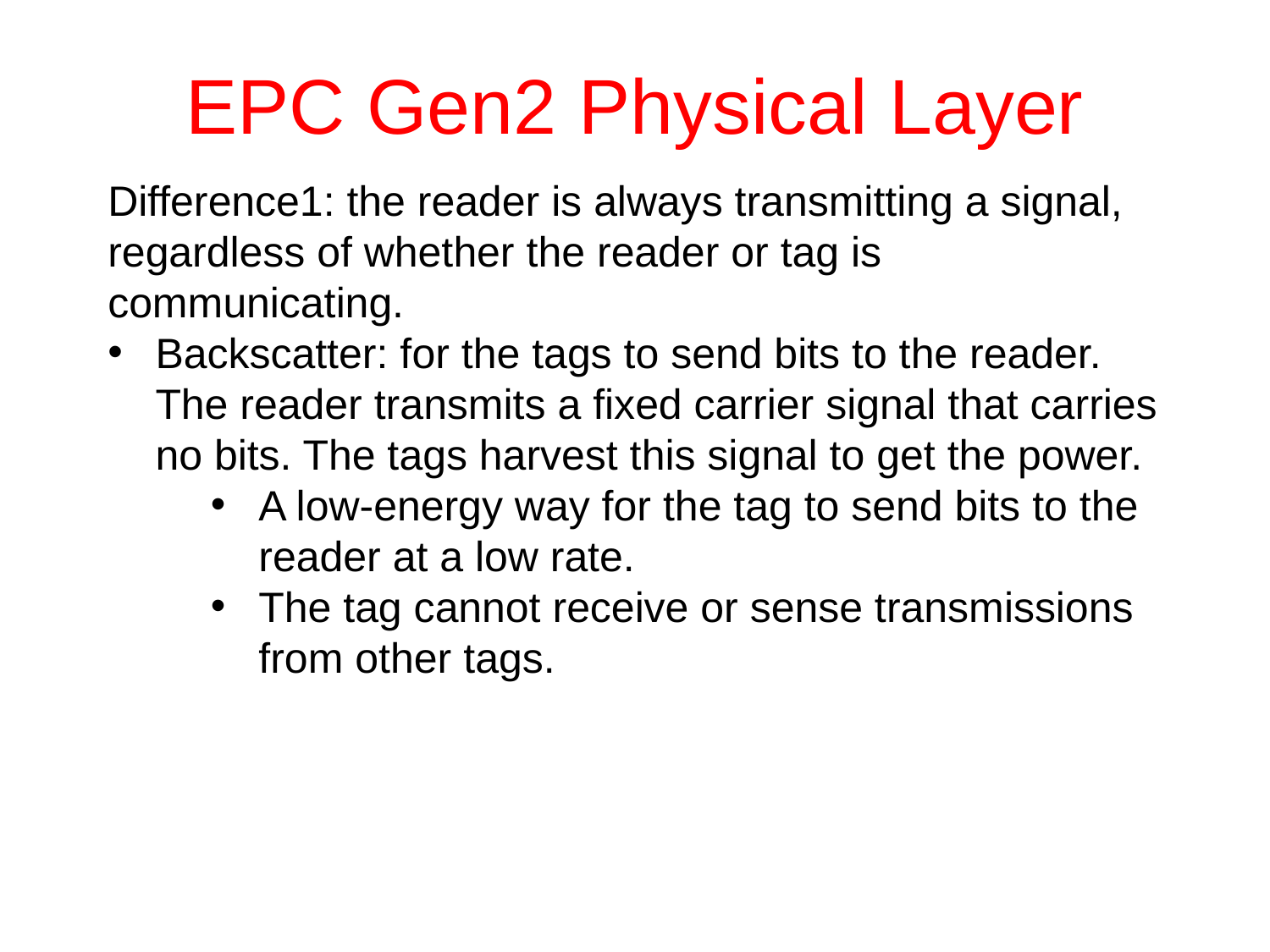

# EPC Gen2 Physical Layer
Difference1: the reader is always transmitting a signal, regardless of whether the reader or tag is communicating.
Backscatter: for the tags to send bits to the reader. The reader transmits a fixed carrier signal that carries no bits. The tags harvest this signal to get the power.
A low-energy way for the tag to send bits to the reader at a low rate.
The tag cannot receive or sense transmissions from other tags.